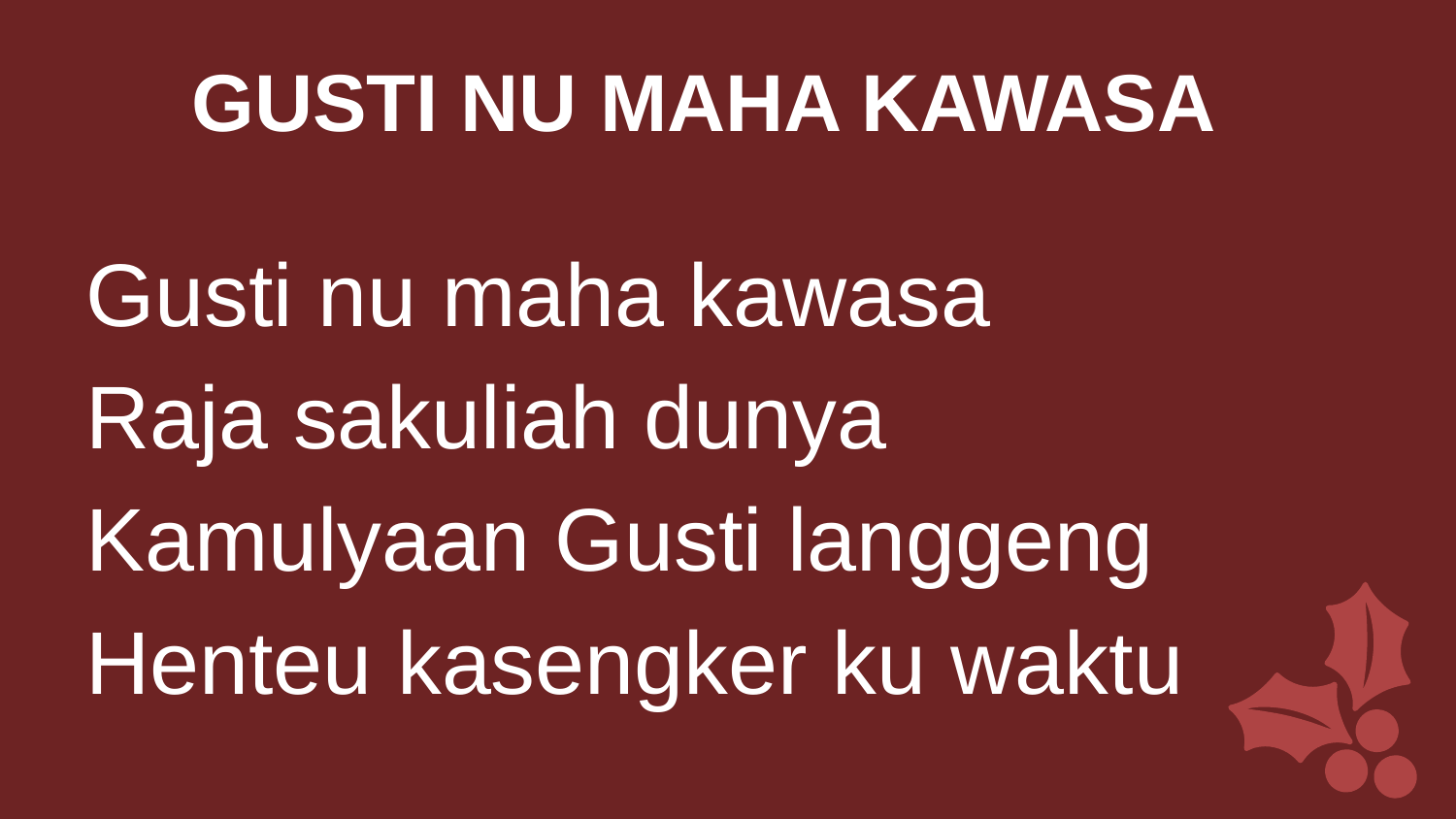

GUSTI NU MAHA KAWASA
Gusti nu maha kawasa
Raja sakuliah dunya
Kamulyaan Gusti langgeng
Henteu kasengker ku waktu